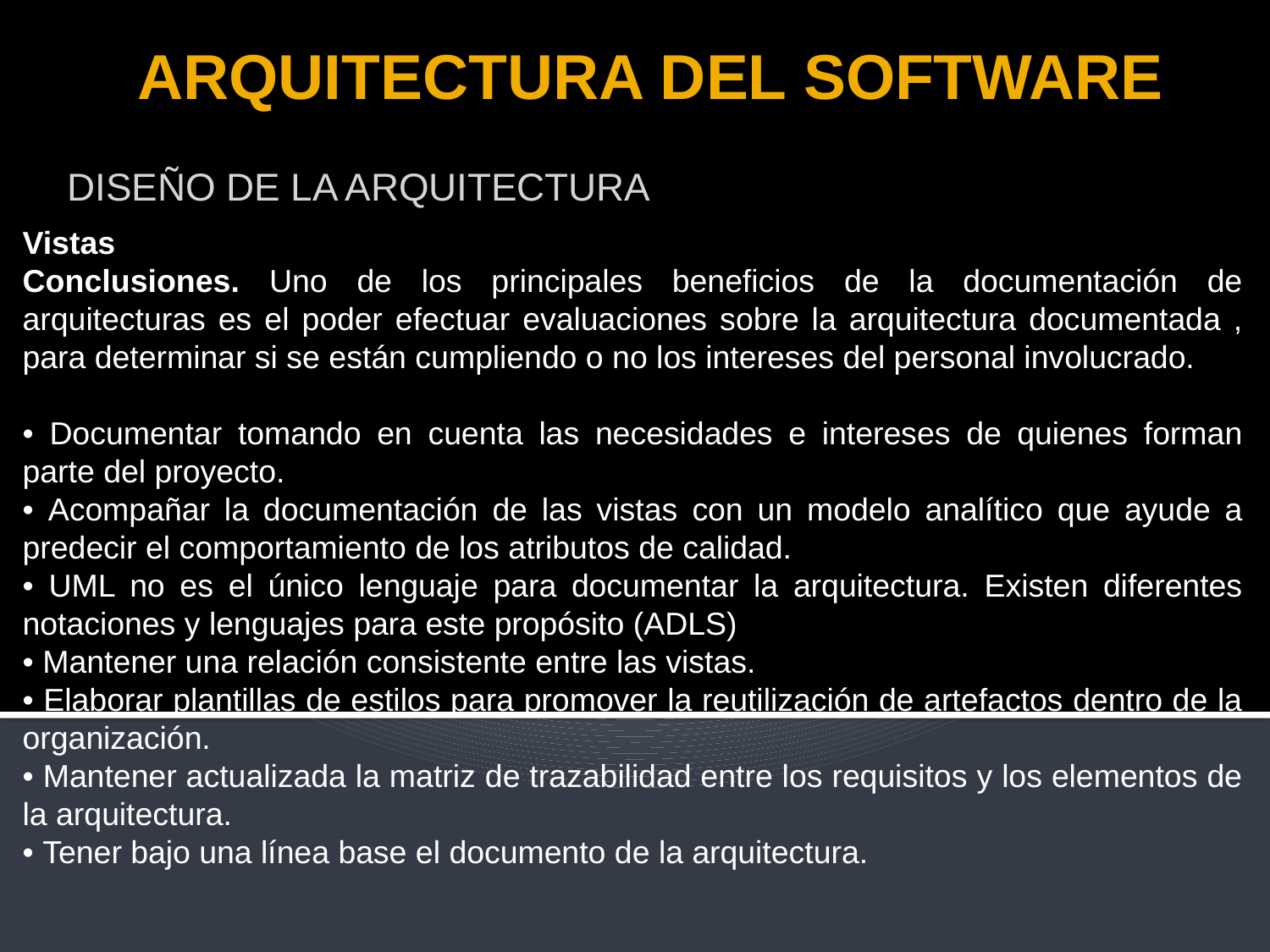

# ARQUITECTURA DEL SOFTWARE
DISEÑO DE LA ARQUITECTURA

Vistas
Conclusiones. Uno de los principales beneficios de la documentación de arquitecturas es el poder efectuar evaluaciones sobre la arquitectura documentada , para determinar si se están cumpliendo o no los intereses del personal involucrado.

• Documentar tomando en cuenta las necesidades e intereses de quienes forman parte del proyecto.
• Acompañar la documentación de las vistas con un modelo analítico que ayude a predecir el comportamiento de los atributos de calidad.
• UML no es el único lenguaje para documentar la arquitectura. Existen diferentes notaciones y lenguajes para este propósito (ADLS)
• Mantener una relación consistente entre las vistas.
• Elaborar plantillas de estilos para promover la reutilización de artefactos dentro de la organización.
• Mantener actualizada la matriz de trazabilidad entre los requisitos y los elementos de la arquitectura.
• Tener bajo una línea base el documento de la arquitectura.